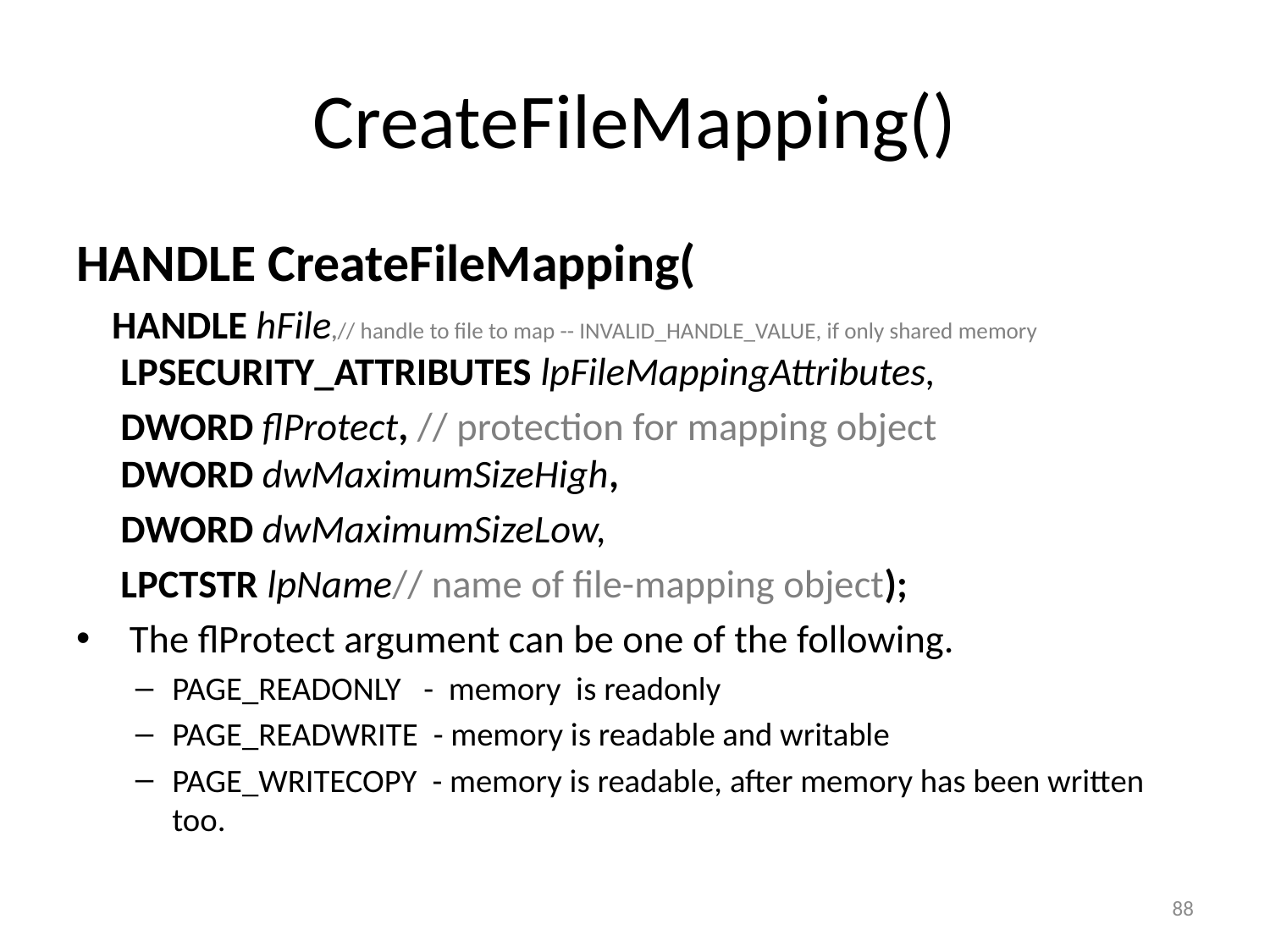

# CreateFileMapping()
HANDLE CreateFileMapping(
    HANDLE hFile,// handle to file to map -- INVALID_HANDLE_VALUE, if only shared memory LPSECURITY_ATTRIBUTES lpFileMappingAttributes,
 	DWORD flProtect, // protection for mapping object DWORD dwMaximumSizeHigh,
	DWORD dwMaximumSizeLow,
	LPCTSTR lpName// name of file-mapping object);
 The flProtect argument can be one of the following.
PAGE_READONLY   -  memory  is readonly
PAGE_READWRITE  - memory is readable and writable
PAGE_WRITECOPY  - memory is readable, after memory has been written too.

88